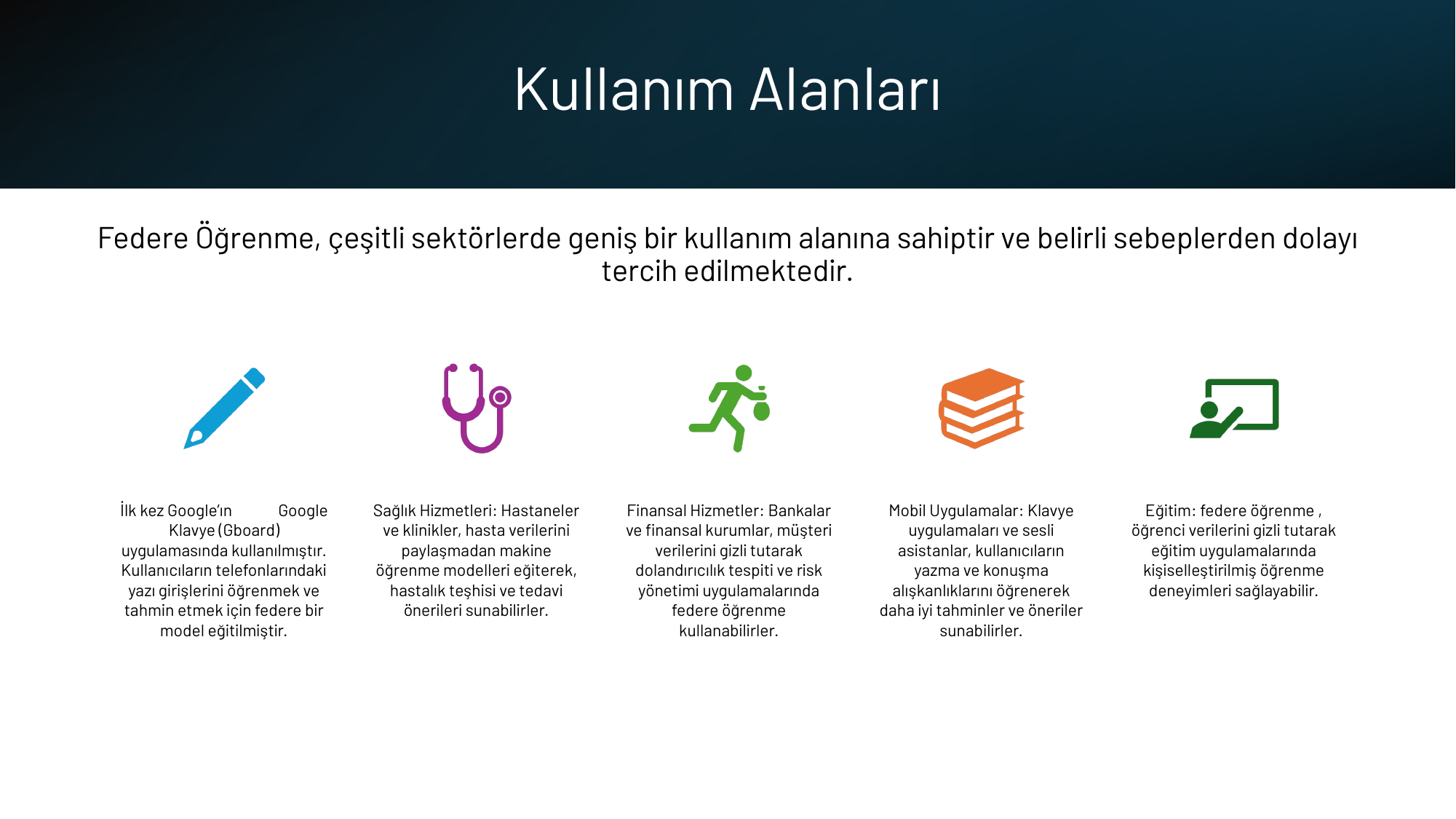

# Kullanım Alanları

Federe Öğrenme, çeşitli sektörlerde geniş bir kullanım alanına sahiptir ve belirli sebeplerden dolayı tercih edilmektedir.
İlk kez Google’ın              Google Klavye (Gboard) uygulamasında kullanılmıştır. Kullanıcıların telefonlarındaki yazı girişlerini öğrenmek ve tahmin etmek için federe bir model eğitilmiştir.
Sağlık Hizmetleri: Hastaneler ve klinikler, hasta verilerini paylaşmadan makine öğrenme modelleri eğiterek, hastalık teşhisi ve tedavi önerileri sunabilirler.
Finansal Hizmetler: Bankalar ve finansal kurumlar, müşteri verilerini gizli tutarak dolandırıcılık tespiti ve risk yönetimi uygulamalarında federe öğrenme kullanabilirler.
Mobil Uygulamalar: Klavye uygulamaları ve sesli asistanlar, kullanıcıların yazma ve konuşma alışkanlıklarını öğrenerek daha iyi tahminler ve öneriler sunabilirler.
Eğitim: federe öğrenme , öğrenci verilerini gizli tutarak eğitim uygulamalarında kişiselleştirilmiş öğrenme deneyimleri sağlayabilir.